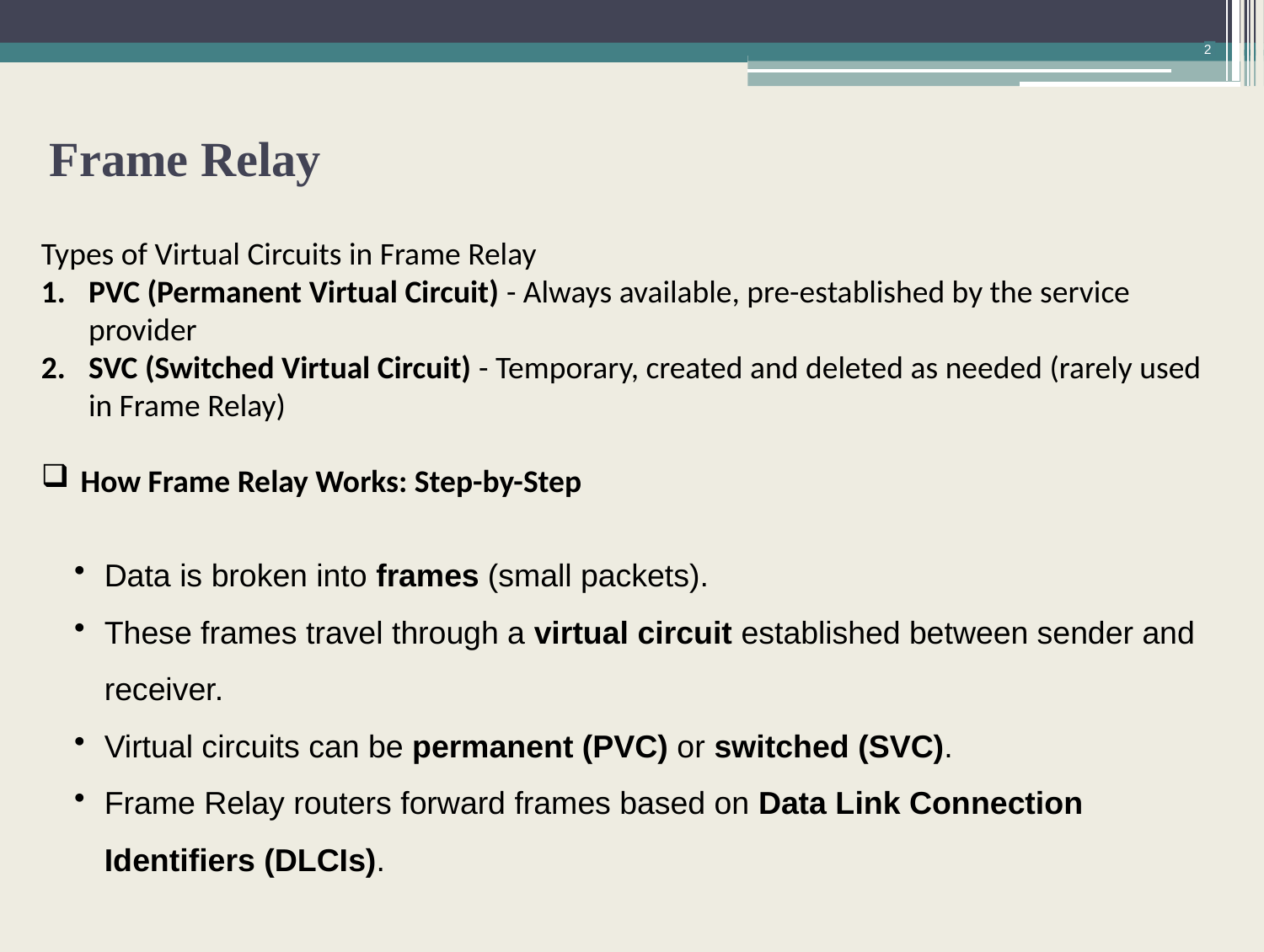

2
Frame Relay
Types of Virtual Circuits in Frame Relay
PVC (Permanent Virtual Circuit) - Always available, pre-established by the service provider
SVC (Switched Virtual Circuit) - Temporary, created and deleted as needed (rarely used in Frame Relay)

How Frame Relay Works: Step-by-Step

Data is broken into frames (small packets).
These frames travel through a virtual circuit established between sender and receiver.
Virtual circuits can be permanent (PVC) or switched (SVC).
Frame Relay routers forward frames based on Data Link Connection Identifiers (DLCIs).